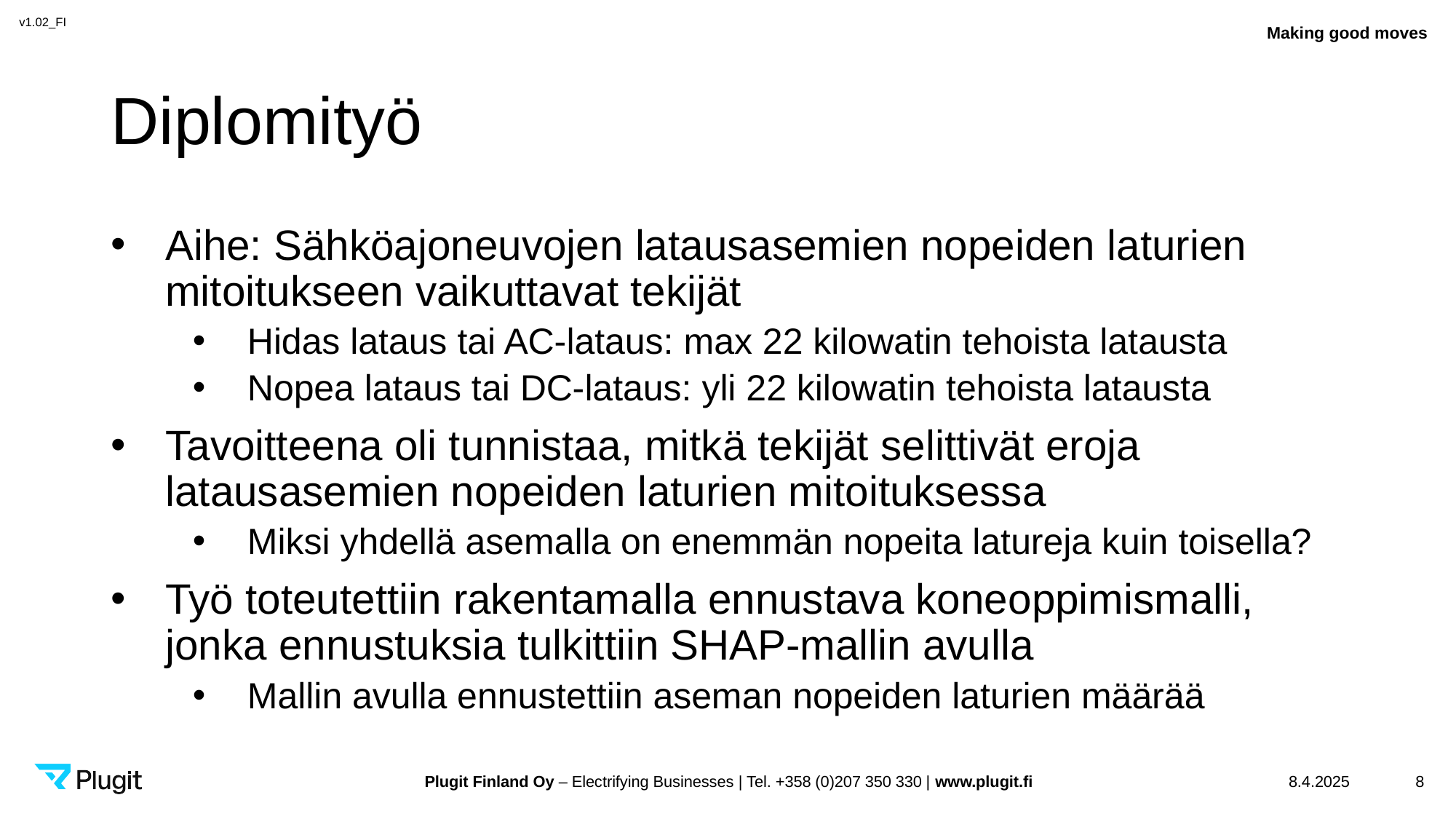

# Diplomityö
Aihe: Sähköajoneuvojen latausasemien nopeiden laturien mitoitukseen vaikuttavat tekijät
Hidas lataus tai AC-lataus: max 22 kilowatin tehoista latausta
Nopea lataus tai DC-lataus: yli 22 kilowatin tehoista latausta
Tavoitteena oli tunnistaa, mitkä tekijät selittivät eroja latausasemien nopeiden laturien mitoituksessa
Miksi yhdellä asemalla on enemmän nopeita latureja kuin toisella?
Työ toteutettiin rakentamalla ennustava koneoppimismalli, jonka ennustuksia tulkittiin SHAP-mallin avulla
Mallin avulla ennustettiin aseman nopeiden laturien määrää
Plugit Finland Oy – Electrifying Businesses | Tel. +358 (0)207 350 330 | www.plugit.fi
8.4.2025
8